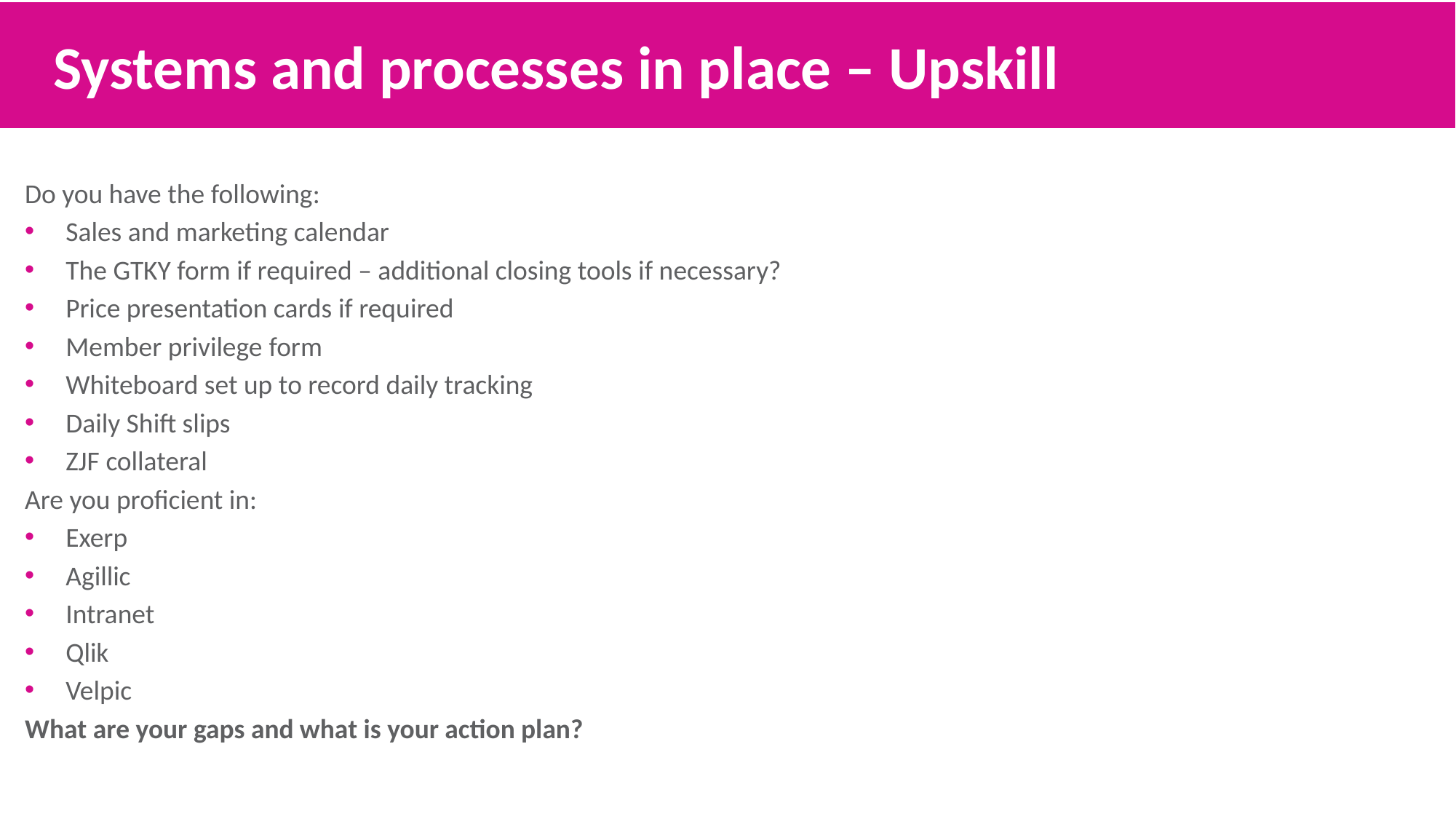

Systems and processes in place – Upskill

Do you have the following:
Sales and marketing calendar
The GTKY form if required – additional closing tools if necessary?
Price presentation cards if required
Member privilege form
Whiteboard set up to record daily tracking
Daily Shift slips
ZJF collateral
Are you proficient in:
Exerp
Agillic
Intranet
Qlik
Velpic
What are your gaps and what is your action plan?